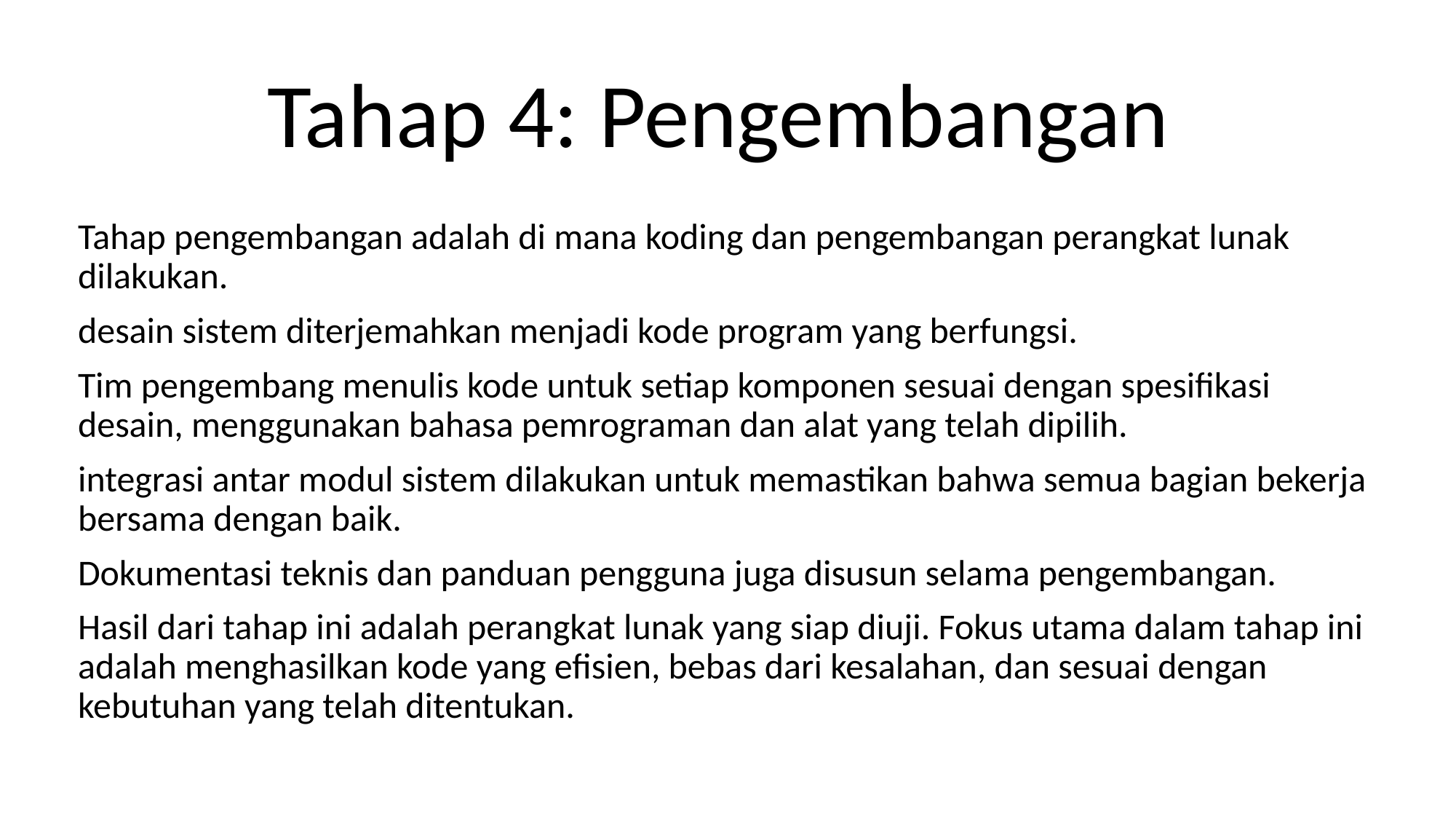

# Tahap 4: Pengembangan
Tahap pengembangan adalah di mana koding dan pengembangan perangkat lunak dilakukan.
desain sistem diterjemahkan menjadi kode program yang berfungsi.
Tim pengembang menulis kode untuk setiap komponen sesuai dengan spesifikasi desain, menggunakan bahasa pemrograman dan alat yang telah dipilih.
integrasi antar modul sistem dilakukan untuk memastikan bahwa semua bagian bekerja bersama dengan baik.
Dokumentasi teknis dan panduan pengguna juga disusun selama pengembangan.
Hasil dari tahap ini adalah perangkat lunak yang siap diuji. Fokus utama dalam tahap ini adalah menghasilkan kode yang efisien, bebas dari kesalahan, dan sesuai dengan kebutuhan yang telah ditentukan.